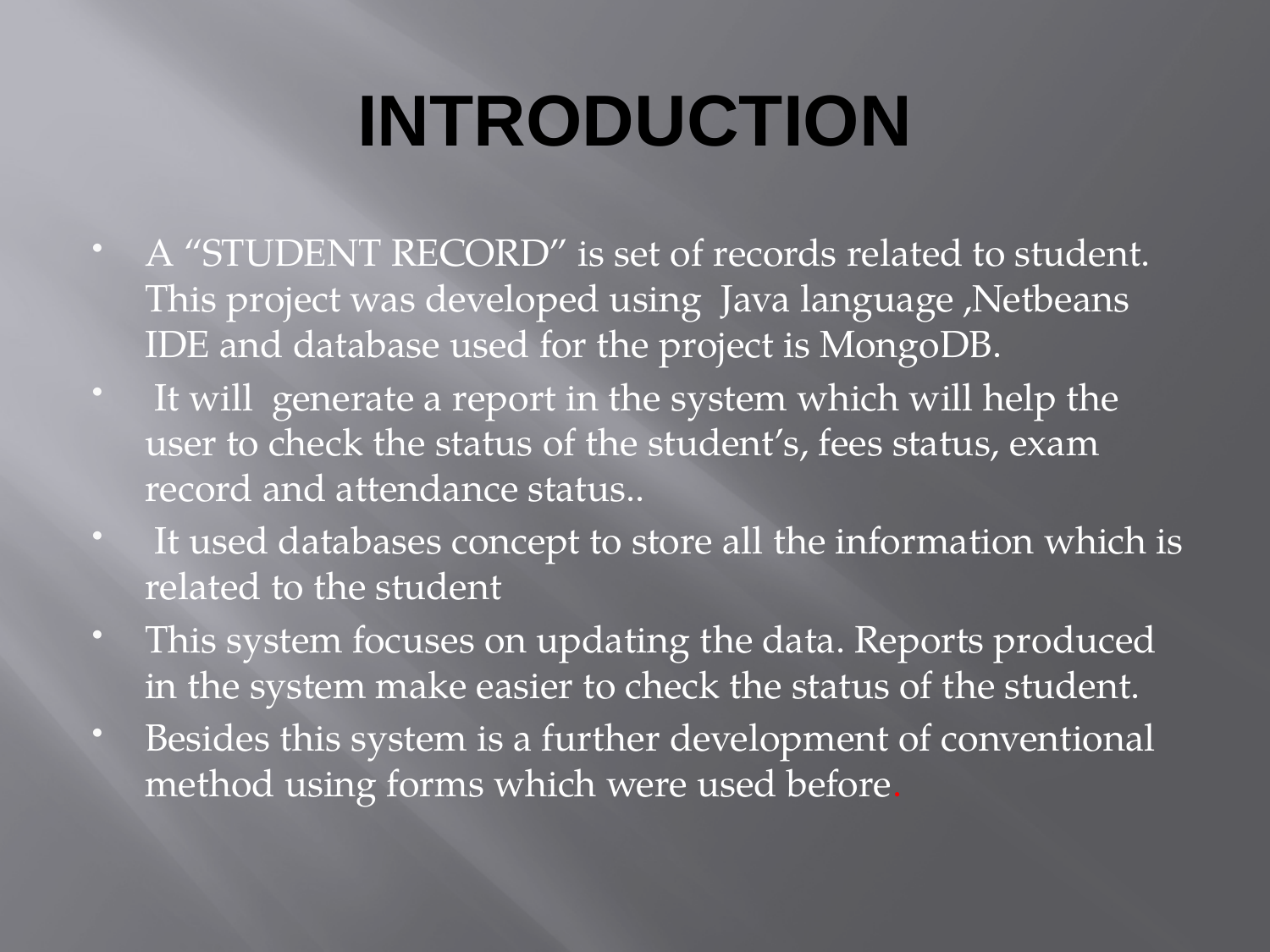

# INTRODUCTION
A “STUDENT RECORD” is set of records related to student. This project was developed using  Java language ,Netbeans IDE and database used for the project is MongoDB.
 It will  generate a report in the system which will help the user to check the status of the student’s, fees status, exam record and attendance status..
 It used databases concept to store all the information which is related to the student
This system focuses on updating the data. Reports produced in the system make easier to check the status of the student.
Besides this system is a further development of conventional method using forms which were used before.